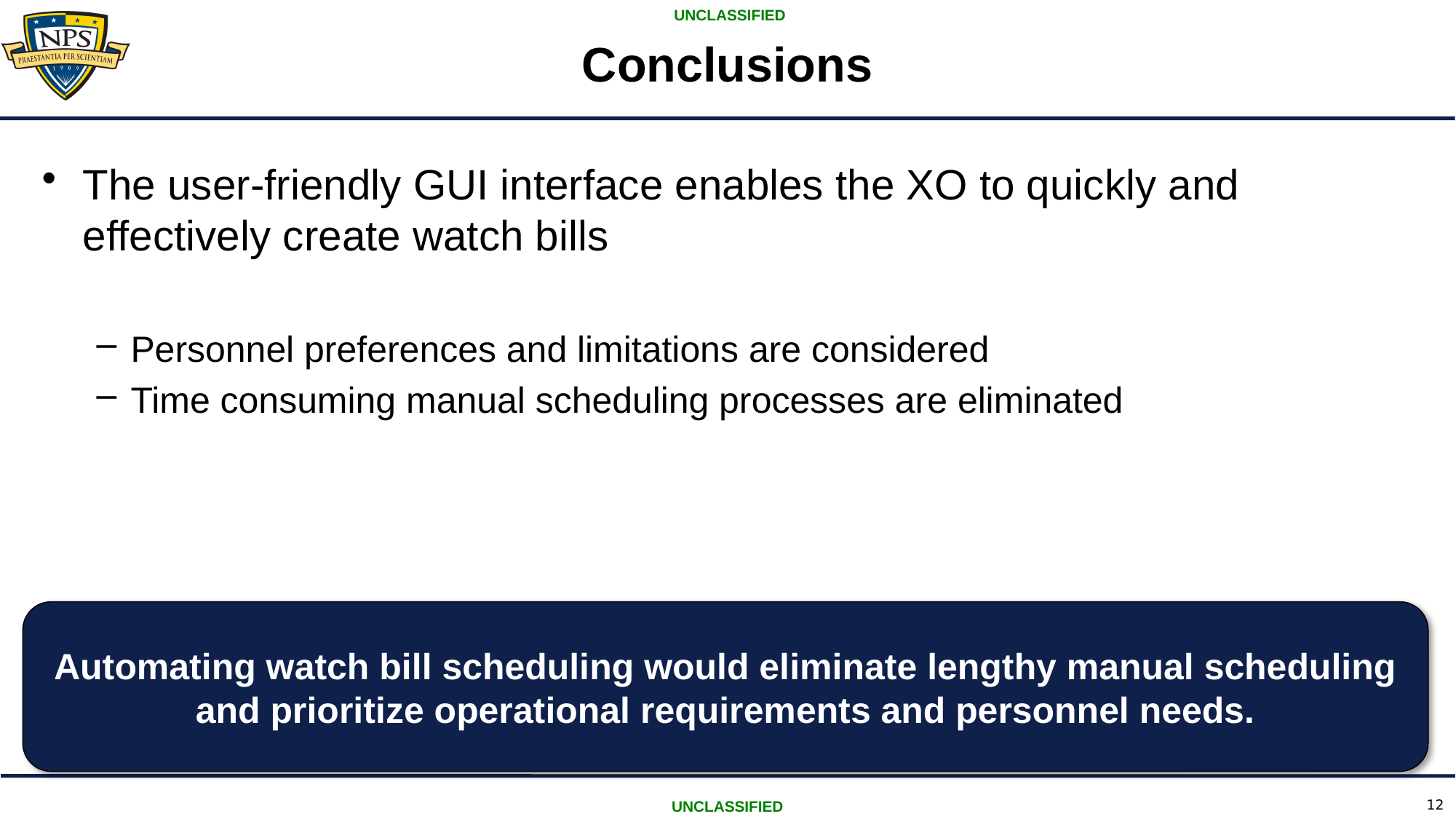

# Conclusions
The user-friendly GUI interface enables the XO to quickly and effectively create watch bills

Personnel preferences and limitations are considered
Time consuming manual scheduling processes are eliminated

Automating watch bill scheduling would eliminate lengthy manual scheduling and prioritize operational requirements and personnel needs.
12